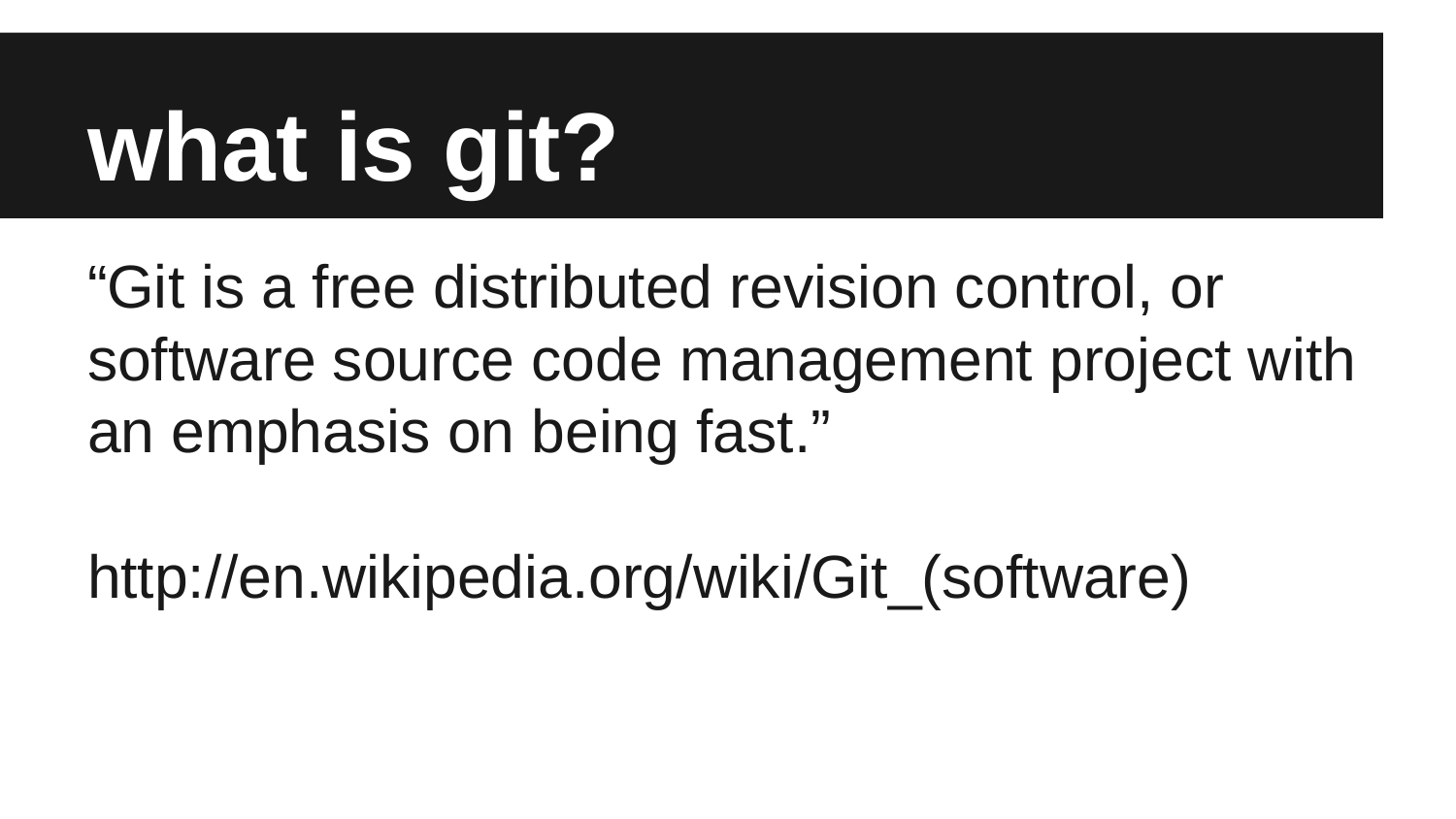

# what is git?
“Git is a free distributed revision control, or software source code management project with an emphasis on being fast.”

http://en.wikipedia.org/wiki/Git_(software)